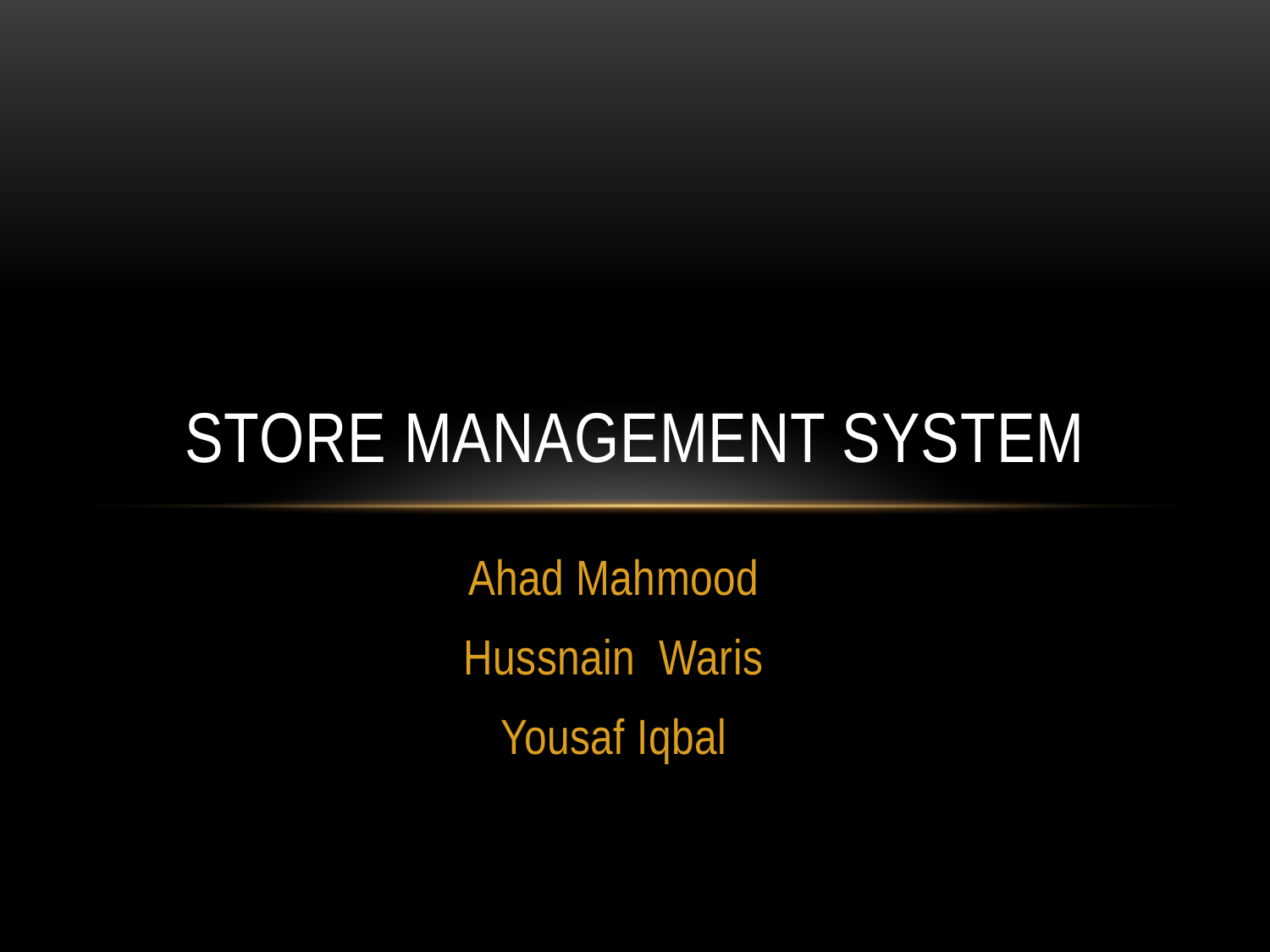

# Store management system
Ahad Mahmood
Hussnain  Waris
Yousaf Iqbal